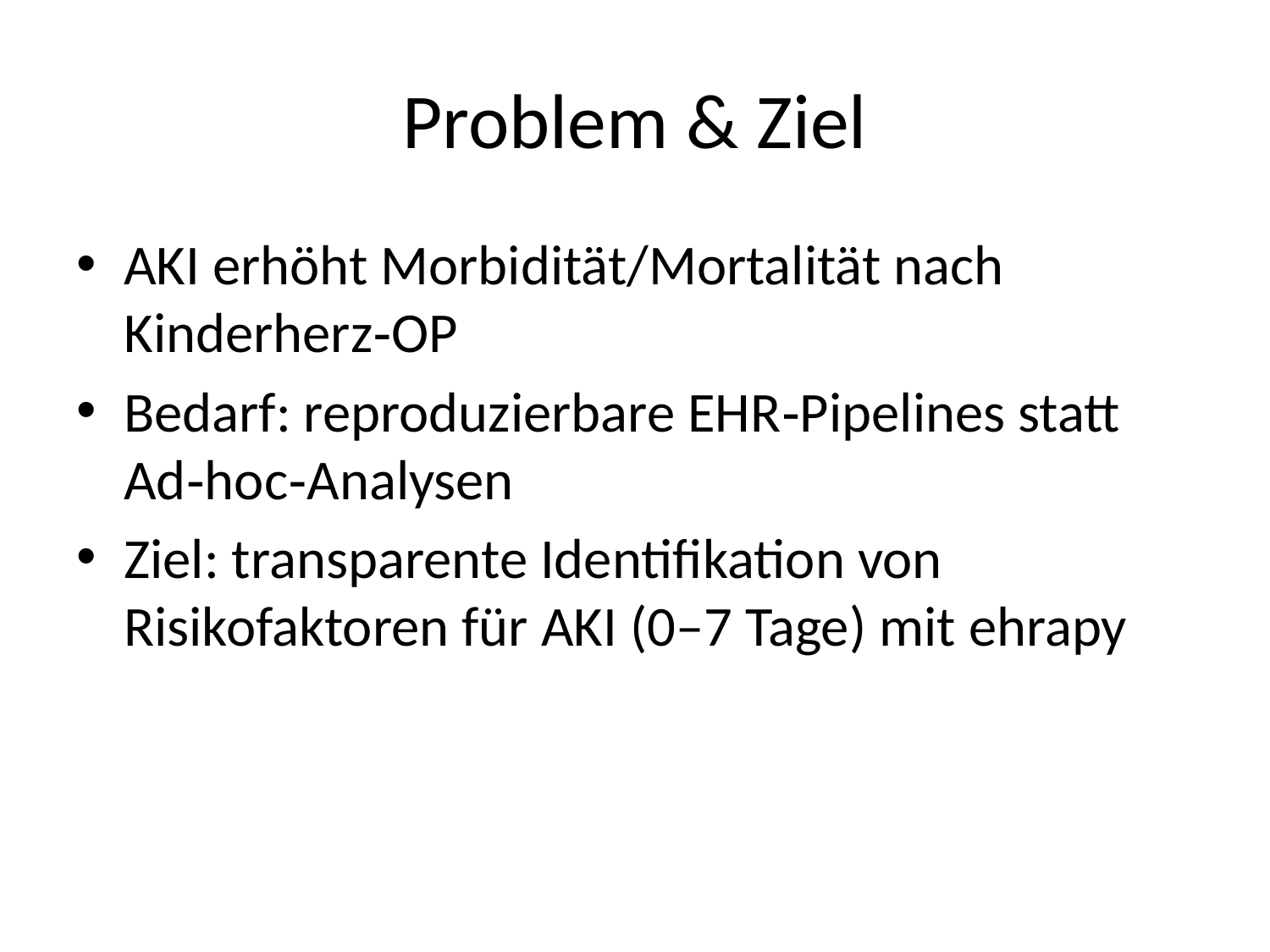

# Problem & Ziel
AKI erhöht Morbidität/Mortalität nach Kinderherz‑OP
Bedarf: reproduzierbare EHR‑Pipelines statt Ad‑hoc‑Analysen
Ziel: transparente Identifikation von Risikofaktoren für AKI (0–7 Tage) mit ehrapy